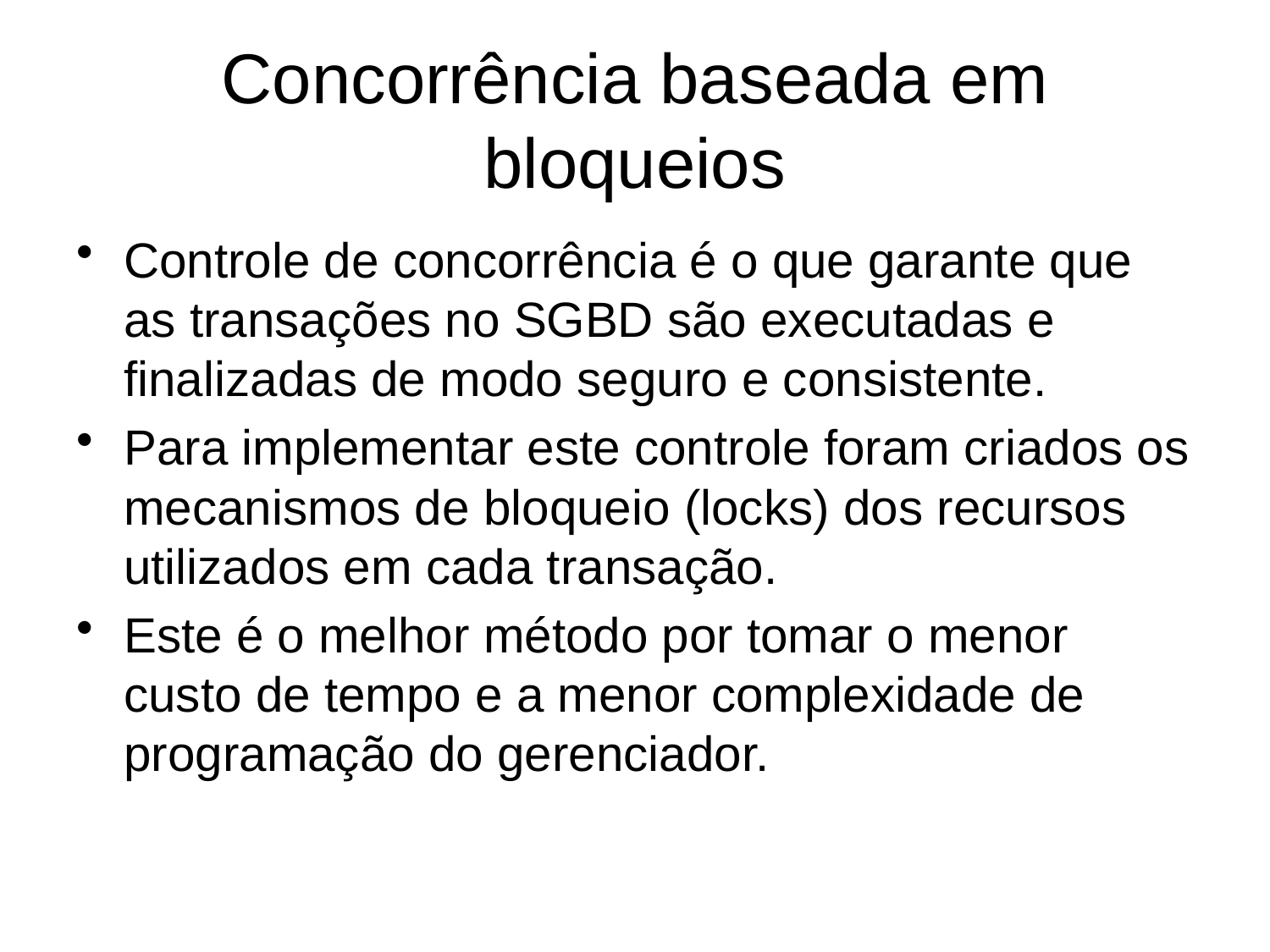

# Concorrência baseada em bloqueios
Controle de concorrência é o que garante que as transações no SGBD são executadas e finalizadas de modo seguro e consistente.
Para implementar este controle foram criados os mecanismos de bloqueio (locks) dos recursos utilizados em cada transação.
Este é o melhor método por tomar o menor custo de tempo e a menor complexidade de programação do gerenciador.